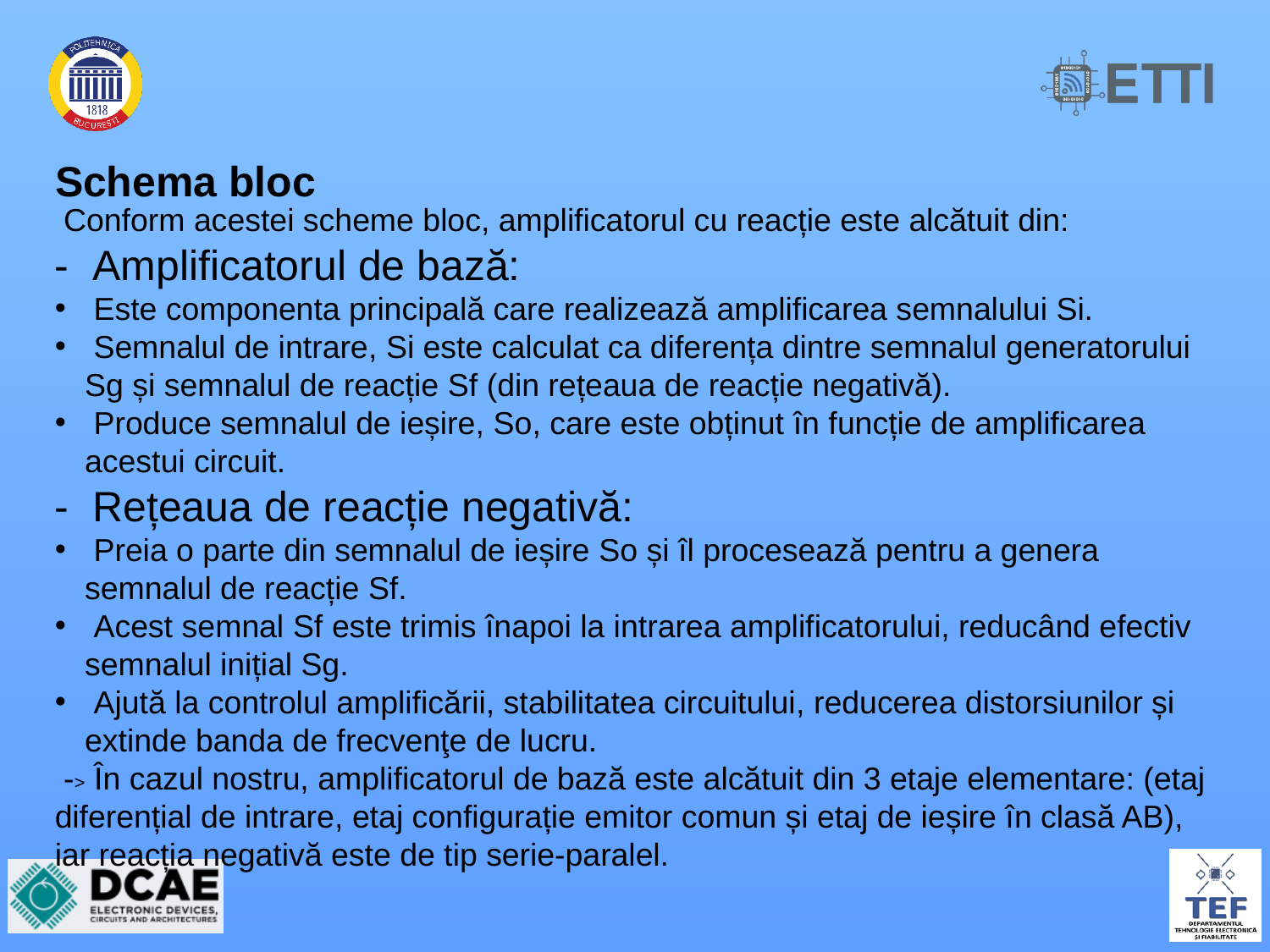

# Schema bloc
 Conform acestei scheme bloc, amplificatorul cu reacție este alcătuit din:
-  Amplificatorul de bază:
 Este componenta principală care realizează amplificarea semnalului Si.
 Semnalul de intrare, Si​ este calculat ca diferența dintre semnalul generatorului Sg​ și semnalul de reacție Sf (din rețeaua de reacție negativă).
 Produce semnalul de ieșire, So​, care este obținut în funcție de amplificarea acestui circuit.
-  Rețeaua de reacție negativă:
 Preia o parte din semnalul de ieșire So​ și îl procesează pentru a genera semnalul de reacție Sf​.
 Acest semnal Sf este trimis înapoi la intrarea amplificatorului, reducând efectiv semnalul inițial Sg​.
 Ajută la controlul amplificării, stabilitatea circuitului, reducerea distorsiunilor și extinde banda de frecvenţe de lucru.
 -> În cazul nostru, amplificatorul de bază este alcătuit din 3 etaje elementare: (etaj diferențial de intrare, etaj configurație emitor comun și etaj de ieșire în clasă AB), iar reacția negativă este de tip serie-paralel.